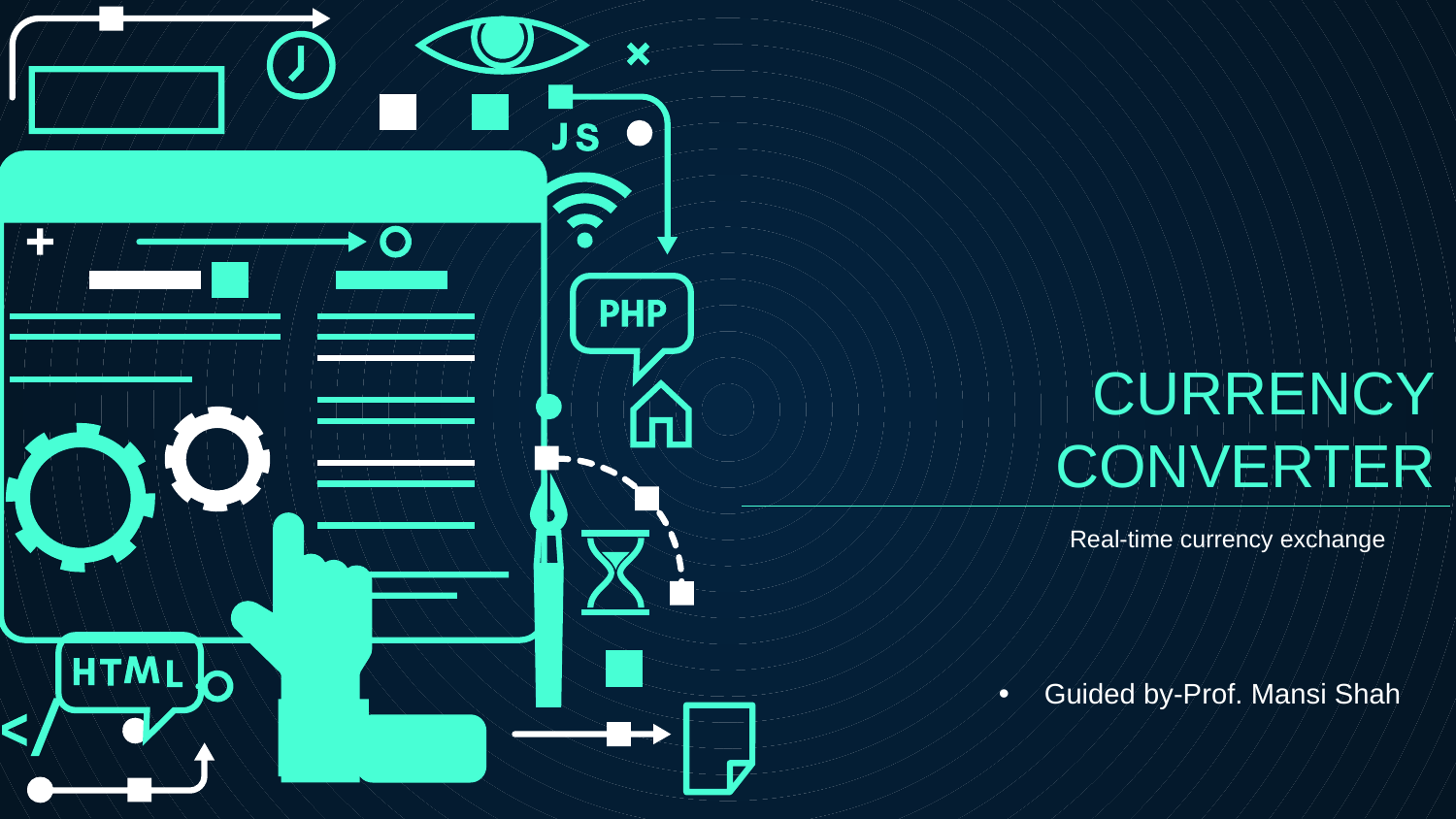

# CURRENCY CONVERTER

Real-time currency exchange

Guided by-Prof. Mansi Shah